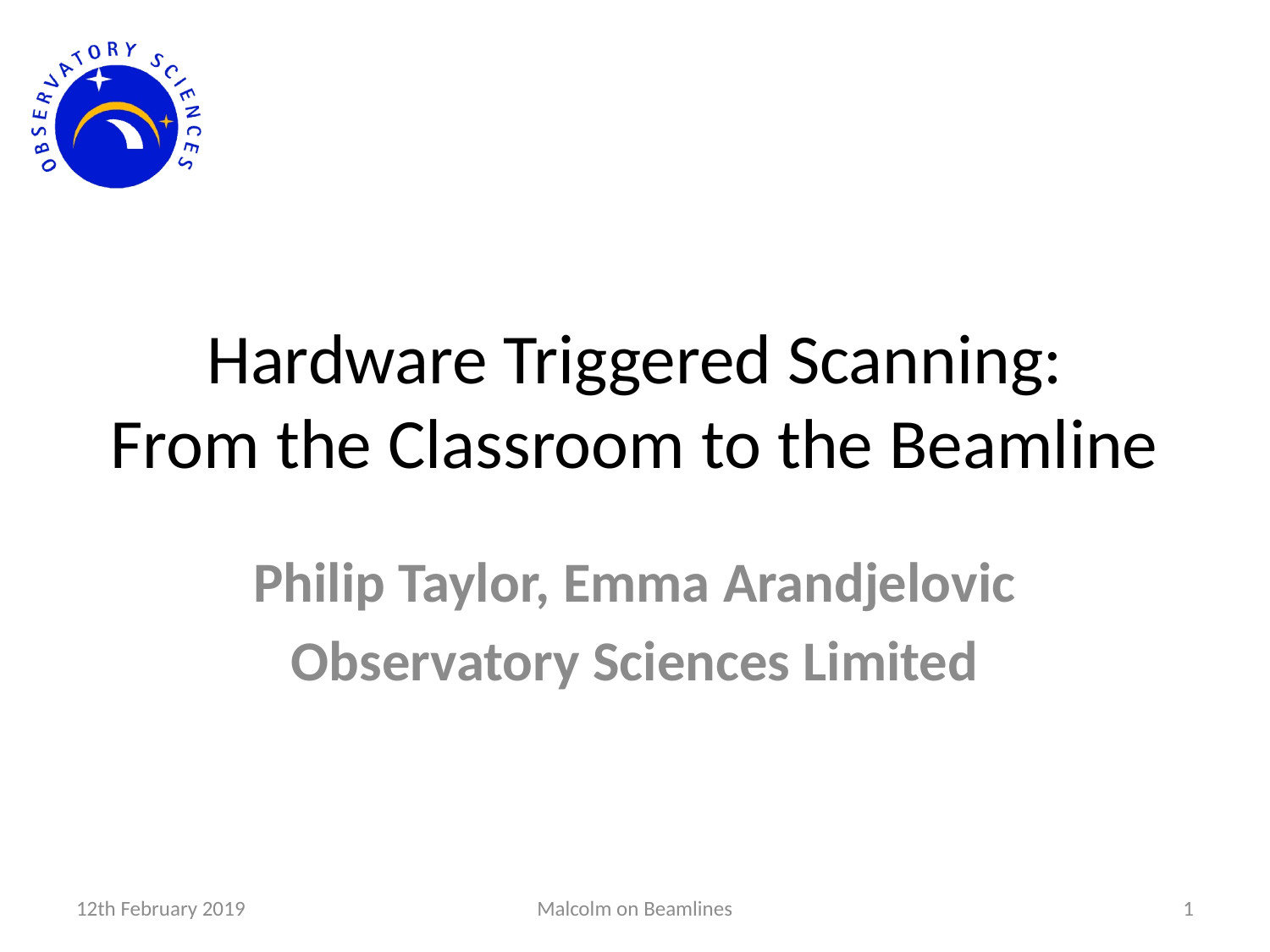

# Hardware Triggered Scanning: From the Classroom to the Beamline
Philip Taylor, Emma Arandjelovic
Observatory Sciences Limited
12th February 2019
Malcolm on Beamlines
1